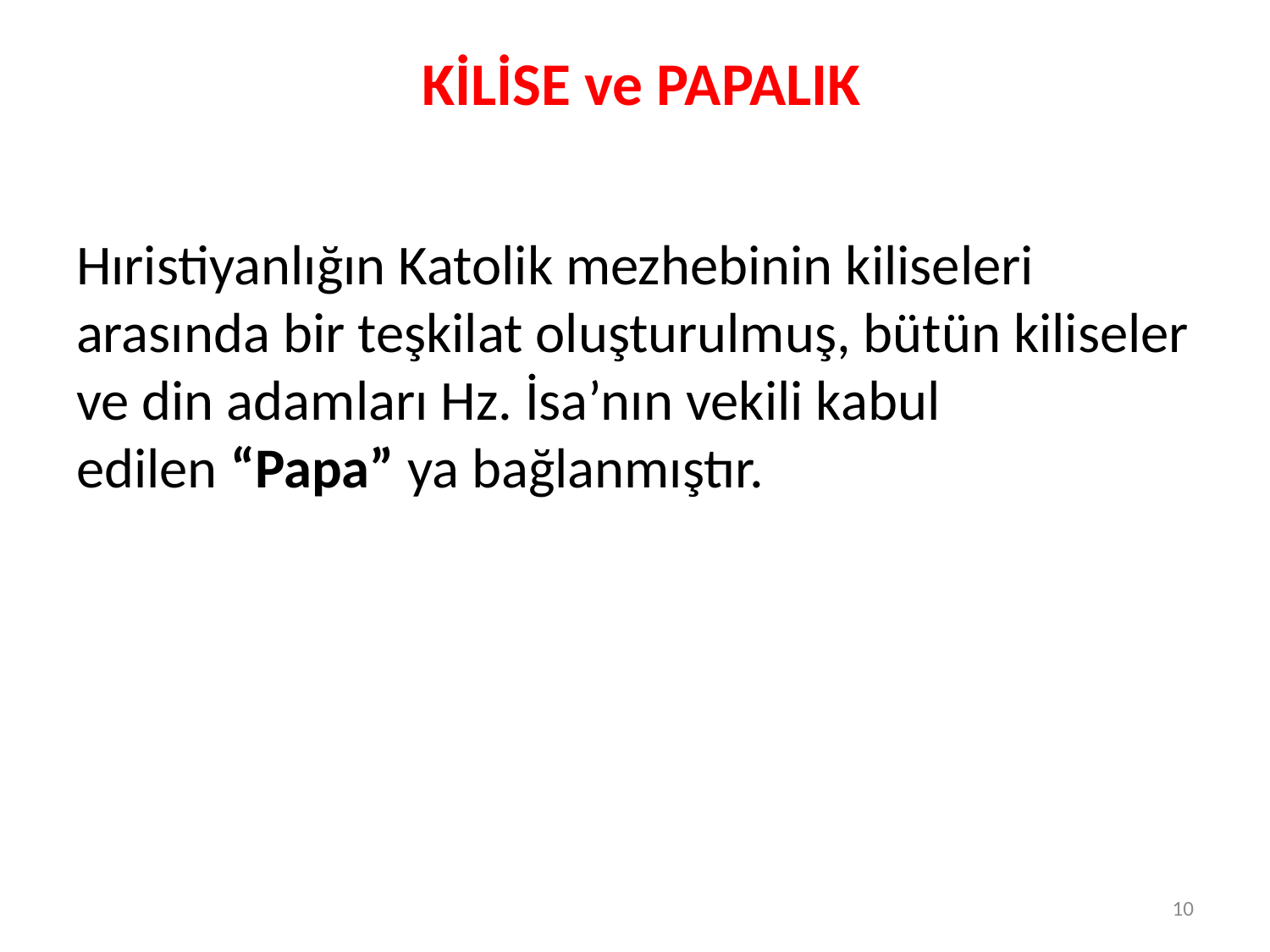

# KİLİSE ve PAPALIK
Hıristiyanlığın Katolik mezhebinin kiliseleri arasında bir teşkilat oluşturulmuş, bütün kiliseler ve din adamları Hz. İsa’nın vekili kabul edilen “Papa” ya bağlanmıştır.

10